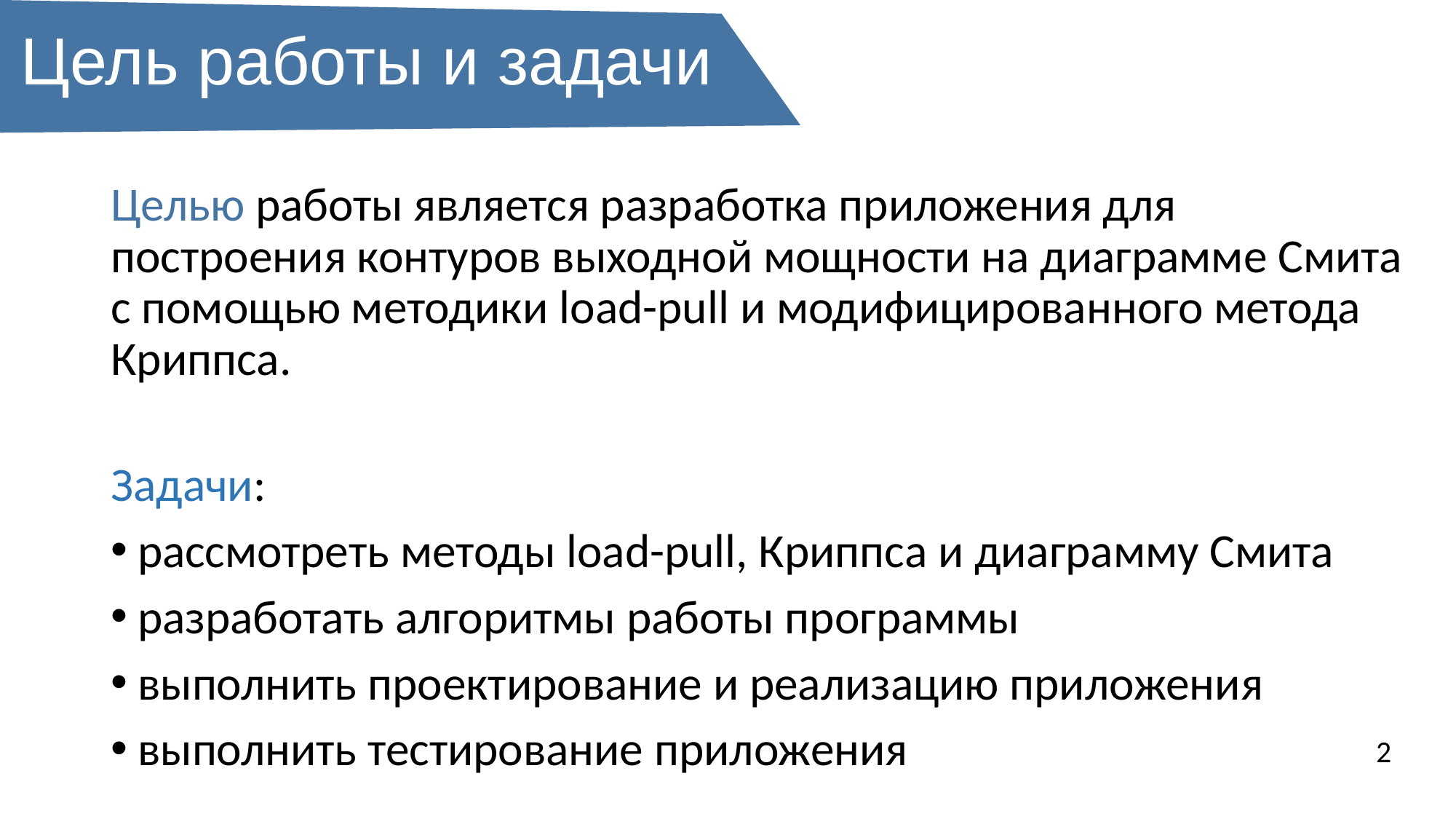

# Цель работы
Цель работы и задачи
Целью работы является разработка приложения для построения контуров выходной мощности на диаграмме Смита с помощью методики load-pull и модифицированного метода Криппса.

Задачи:
рассмотреть методы load-pull, Криппса и диаграмму Смита
разработать алгоритмы работы программы
выполнить проектирование и реализацию приложения
выполнить тестирование приложения
2